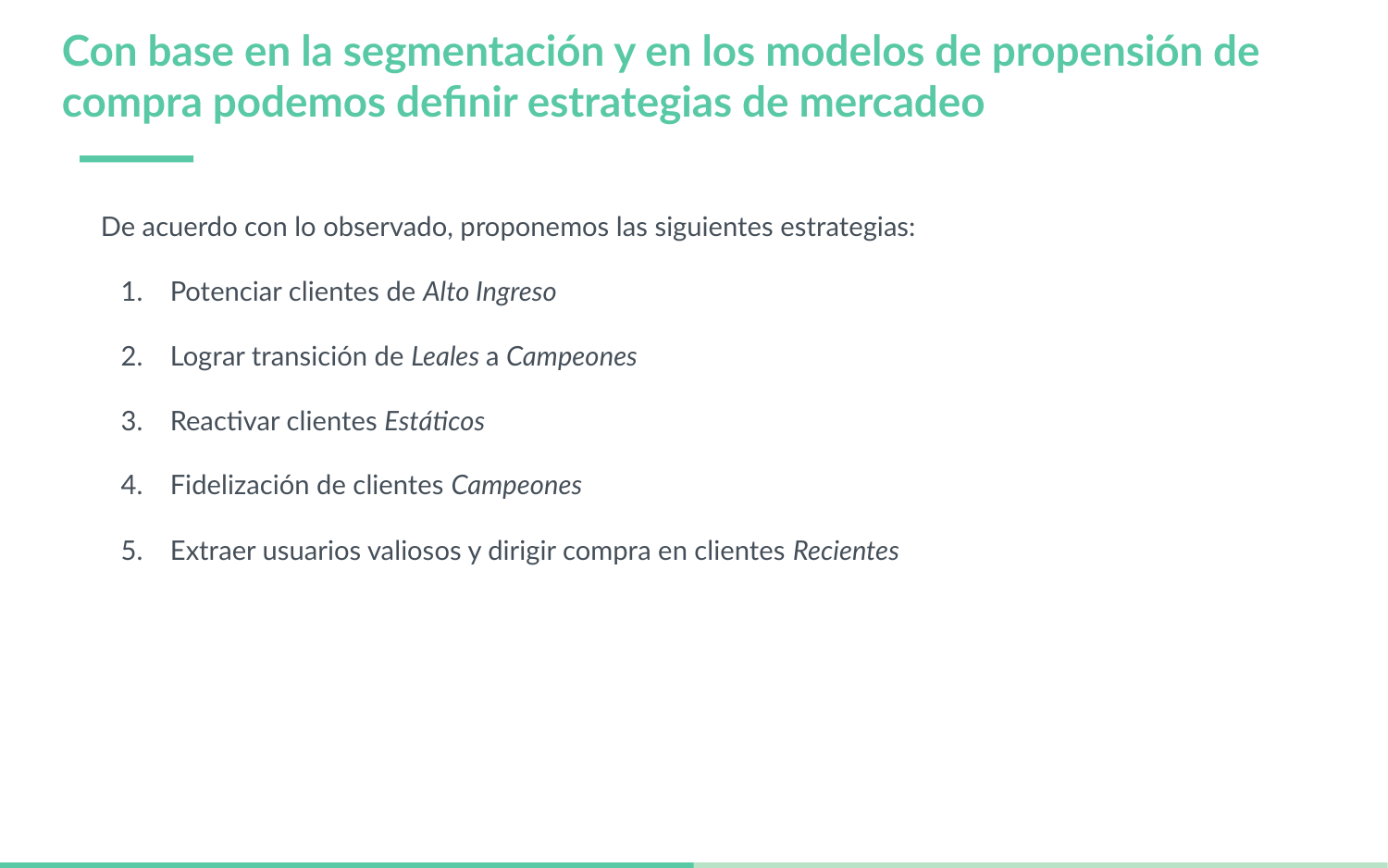

# Con base en la segmentación y en los modelos de propensión de compra podemos definir estrategias de mercadeo
De acuerdo con lo observado, proponemos las siguientes estrategias:

Potenciar clientes de Alto Ingreso

Lograr transición de Leales a Campeones

Reactivar clientes Estáticos

Fidelización de clientes Campeones

Extraer usuarios valiosos y dirigir compra en clientes Recientes